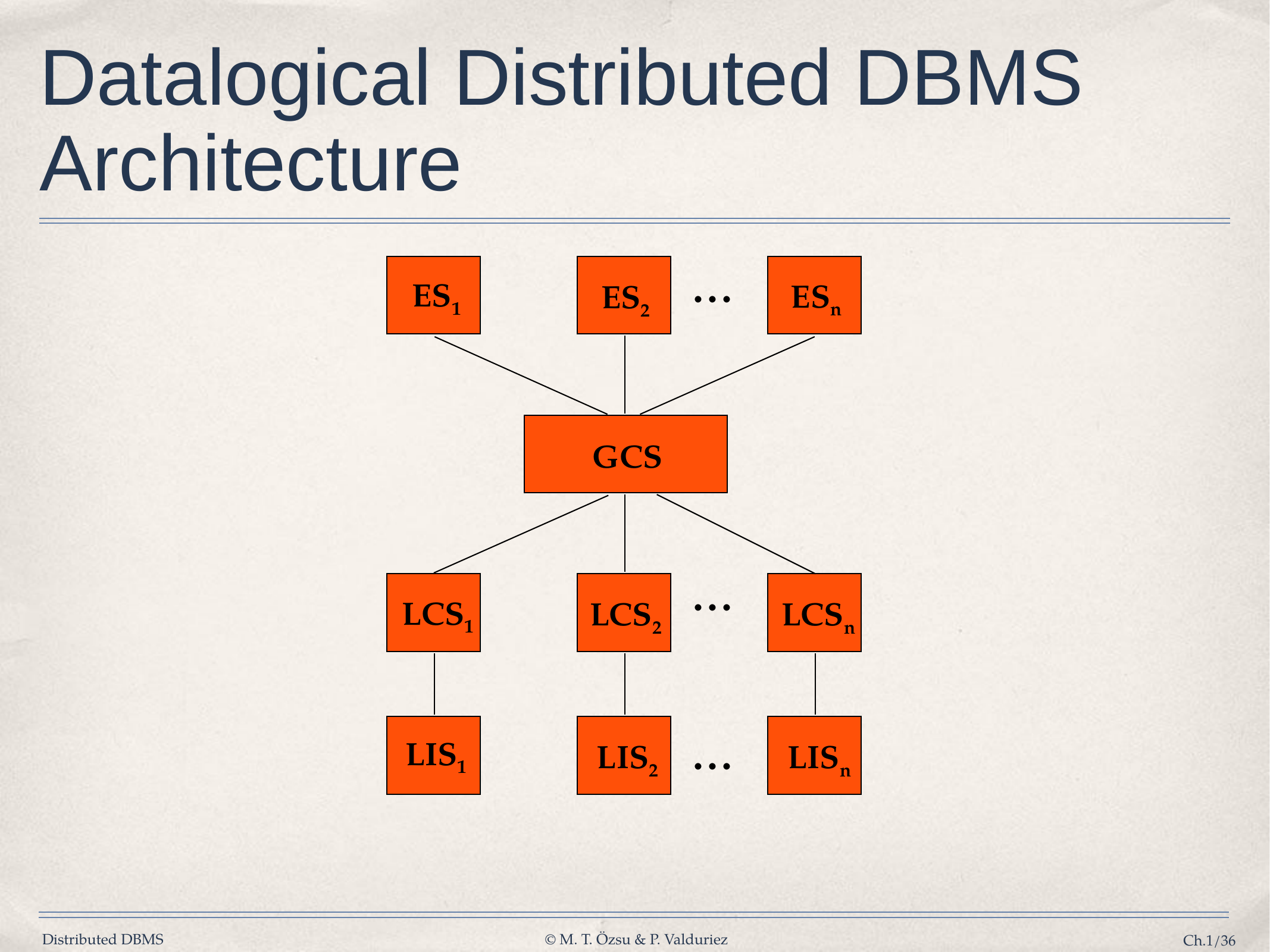

# Datalogical Distributed DBMS Architecture
...

ES1
ESn
ES2

GCS
...

LCS1
LCS2
LCSn
...

LIS1
LIS2
LISn